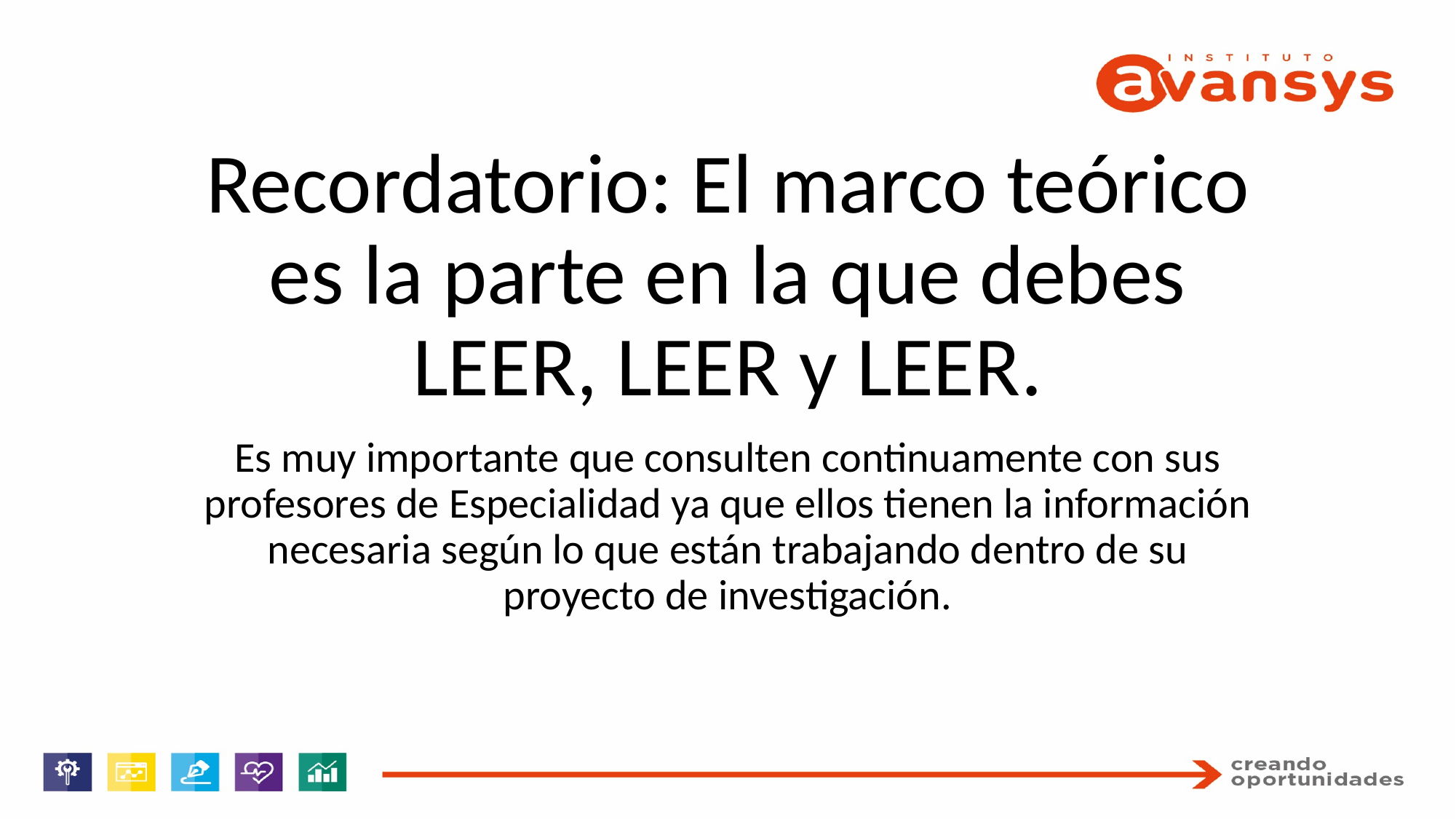

# Recordatorio: El marco teórico es la parte en la que debes LEER, LEER y LEER.
Es muy importante que consulten continuamente con sus profesores de Especialidad ya que ellos tienen la información necesaria según lo que están trabajando dentro de su proyecto de investigación.